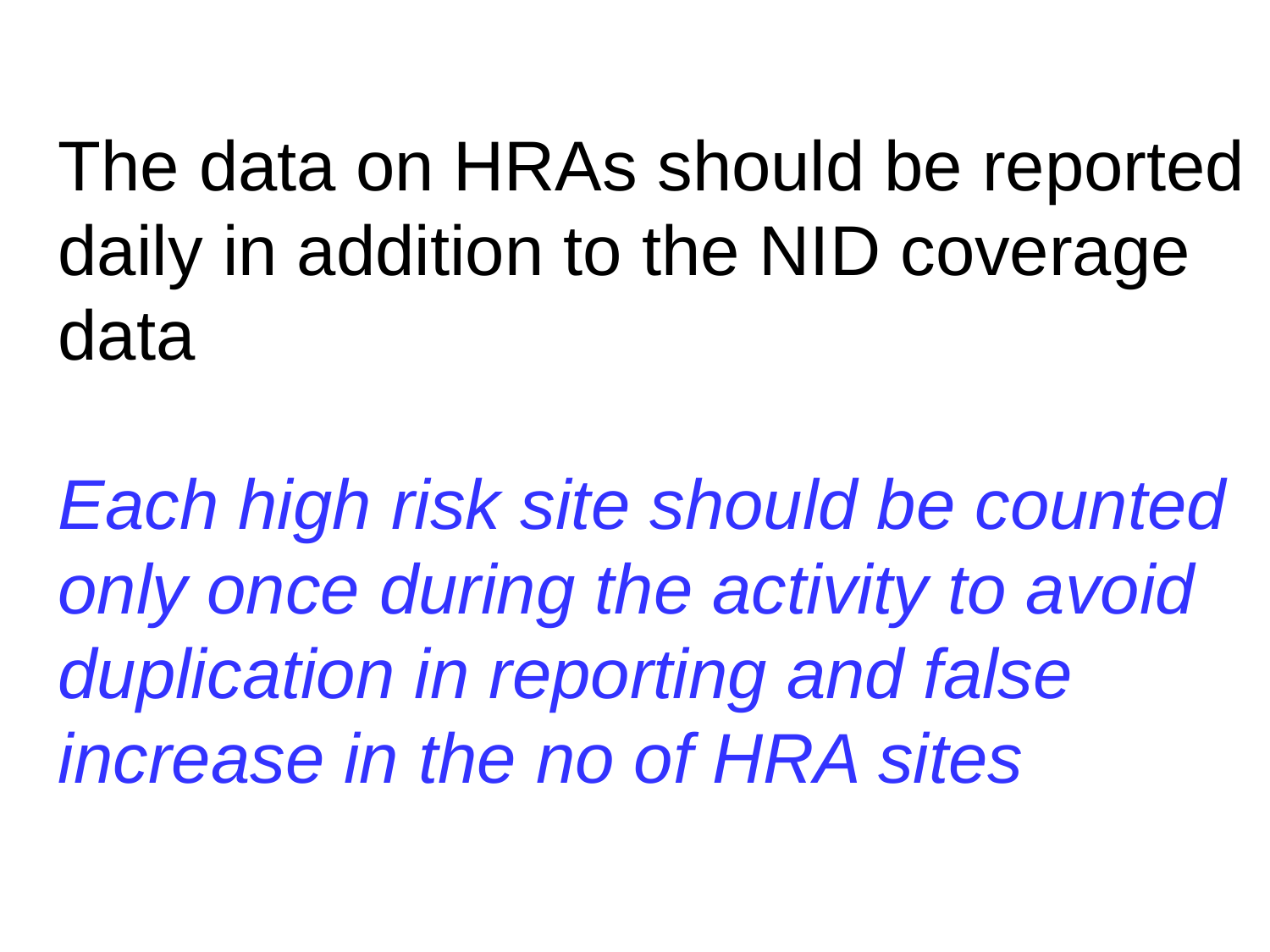

The data on HRAs should be reported daily in addition to the NID coverage data

	Each high risk site should be counted only once during the activity to avoid duplication in reporting and false increase in the no of HRA sites